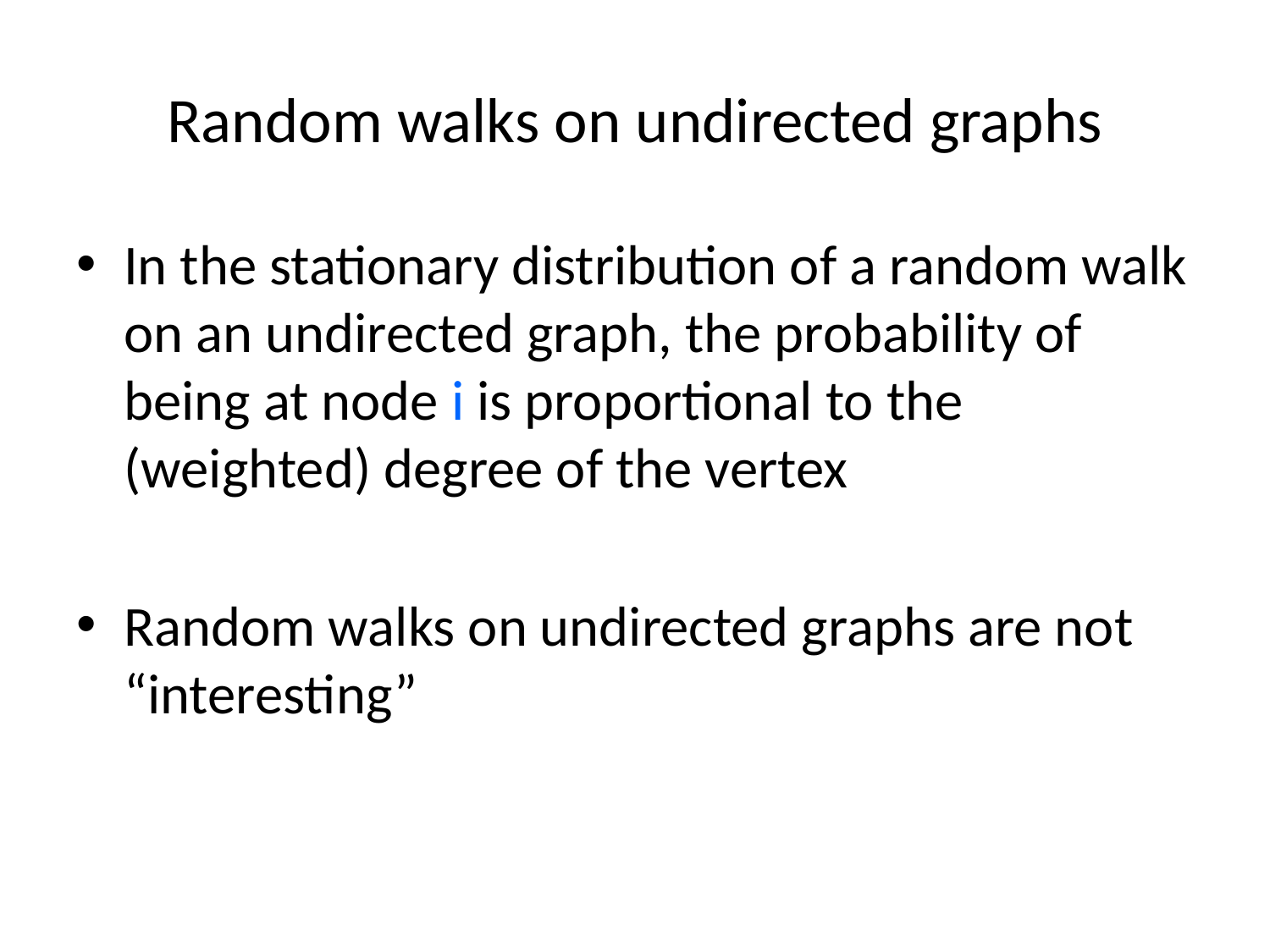

# Random walks on undirected graphs
In the stationary distribution of a random walk on an undirected graph, the probability of being at node i is proportional to the (weighted) degree of the vertex

Random walks on undirected graphs are not “interesting”